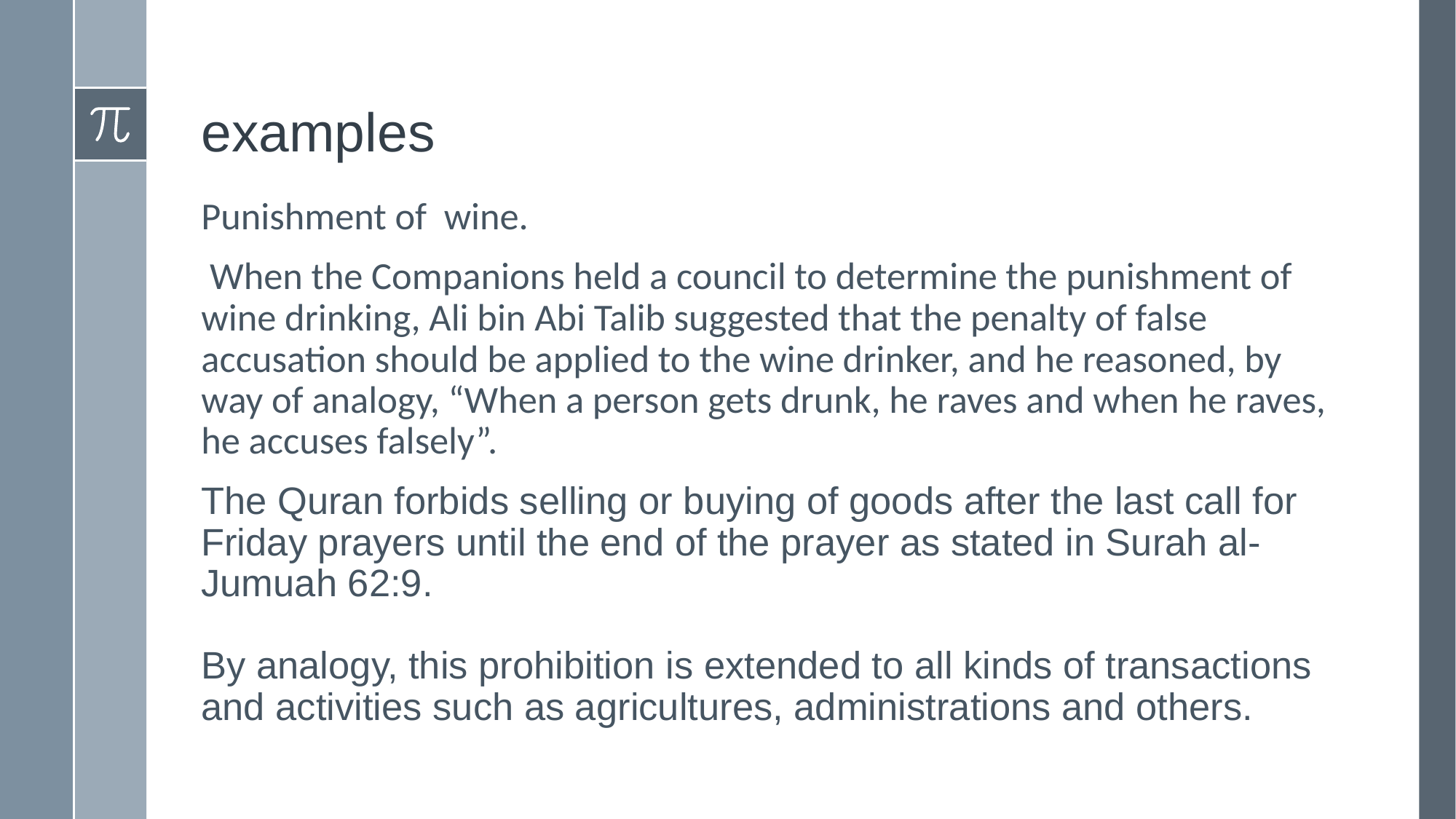

# examples
Punishment of  wine.
 When the Companions held a council to determine the punishment of wine drinking, Ali bin Abi Talib suggested that the penalty of false accusation should be applied to the wine drinker, and he reasoned, by way of analogy, “When a person gets drunk, he raves and when he raves, he accuses falsely”.
The Quran forbids selling or buying of goods after the last call for Friday prayers until the end of the prayer as stated in Surah al-Jumuah 62:9.
By analogy, this prohibition is extended to all kinds of transactions and activities such as agricultures, administrations and others.